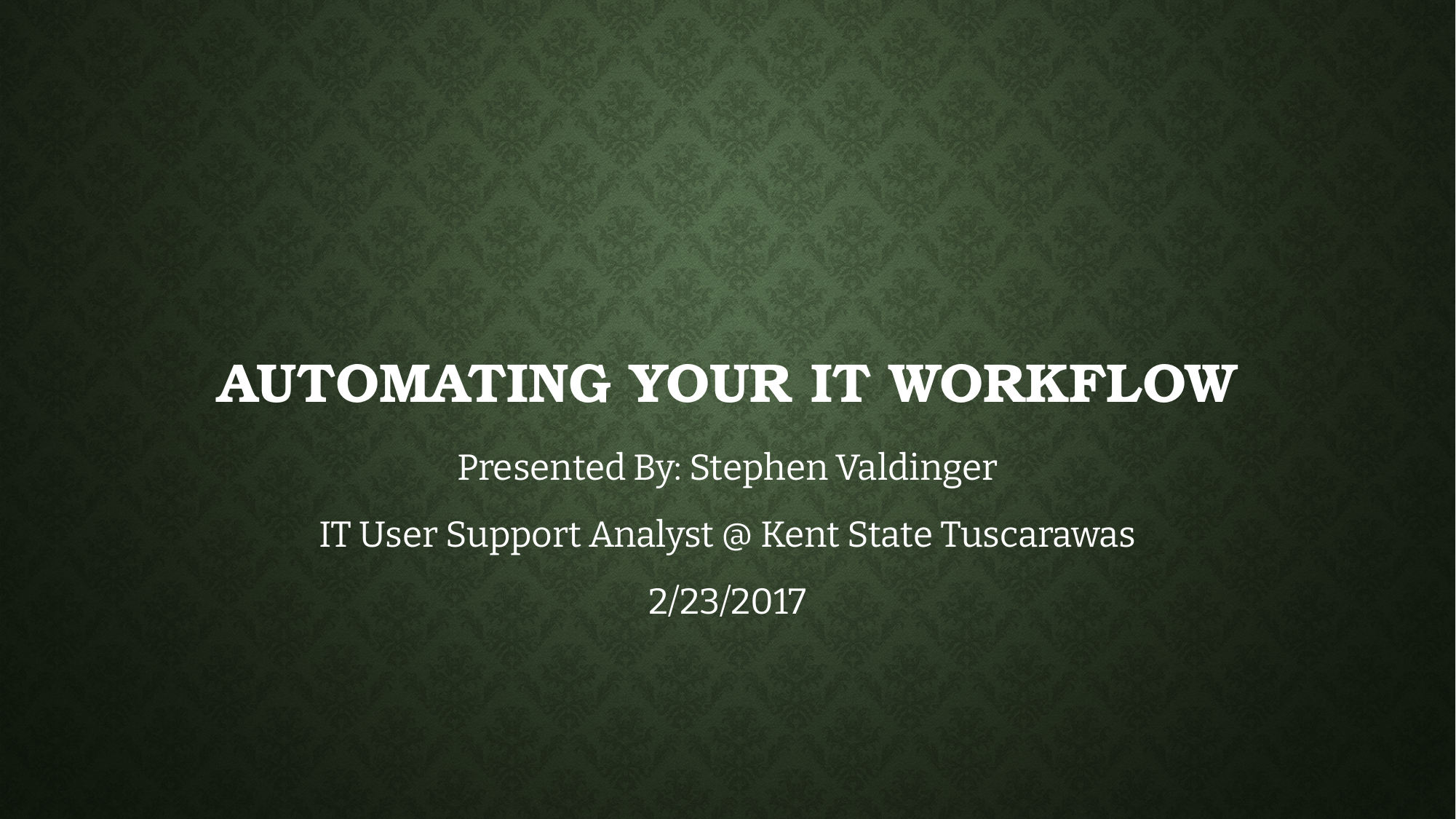

# Automating your IT Workflow
Presented By: Stephen Valdinger
IT User Support Analyst @ Kent State Tuscarawas
2/23/2017